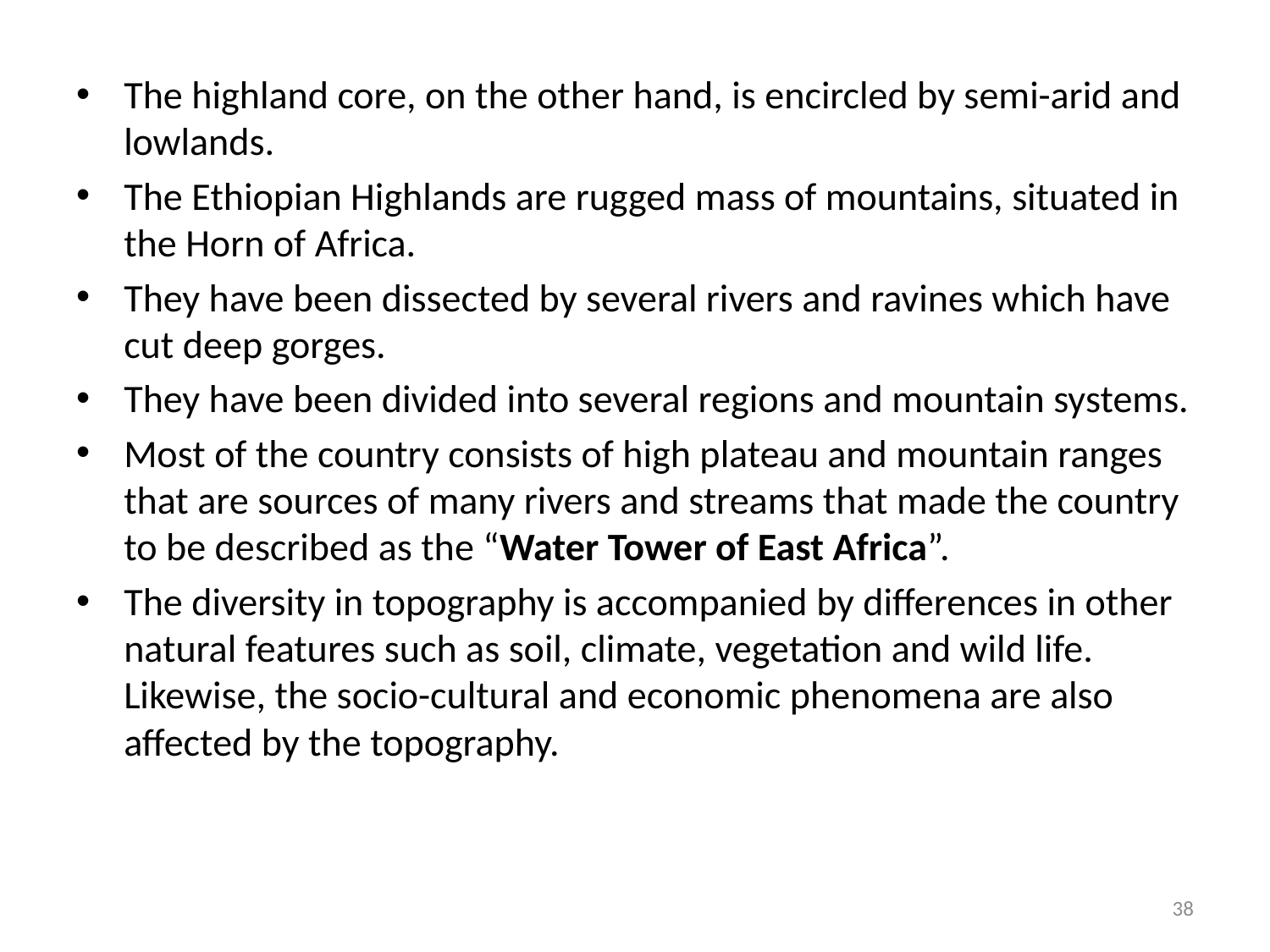

#
The highland core, on the other hand, is encircled by semi-arid and lowlands.
The Ethiopian Highlands are rugged mass of mountains, situated in the Horn of Africa.
They have been dissected by several rivers and ravines which have cut deep gorges.
They have been divided into several regions and mountain systems.
Most of the country consists of high plateau and mountain ranges that are sources of many rivers and streams that made the country to be described as the “Water Tower of East Africa”.
The diversity in topography is accompanied by differences in other natural features such as soil, climate, vegetation and wild life. Likewise, the socio-cultural and economic phenomena are also affected by the topography.
38